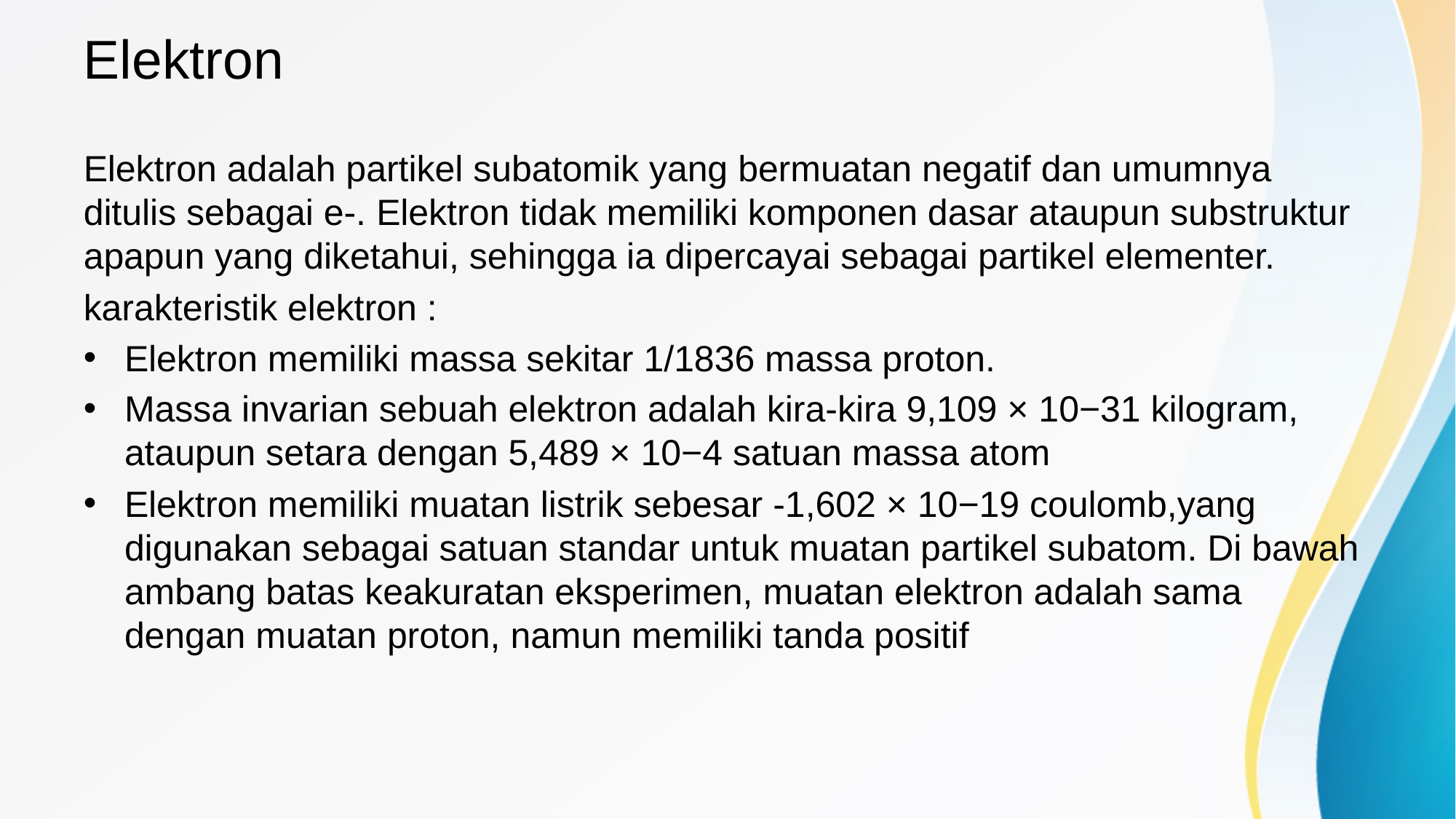

# Elektron
Elektron adalah partikel subatomik yang bermuatan negatif dan umumnya ditulis sebagai e-. Elektron tidak memiliki komponen dasar ataupun substruktur apapun yang diketahui, sehingga ia dipercayai sebagai partikel elementer.
karakteristik elektron :
Elektron memiliki massa sekitar 1/1836 massa proton.
Massa invarian sebuah elektron adalah kira-kira 9,109 × 10−31 kilogram, ataupun setara dengan 5,489 × 10−4 satuan massa atom
Elektron memiliki muatan listrik sebesar -1,602 × 10−19 coulomb,yang digunakan sebagai satuan standar untuk muatan partikel subatom. Di bawah ambang batas keakuratan eksperimen, muatan elektron adalah sama dengan muatan proton, namun memiliki tanda positif